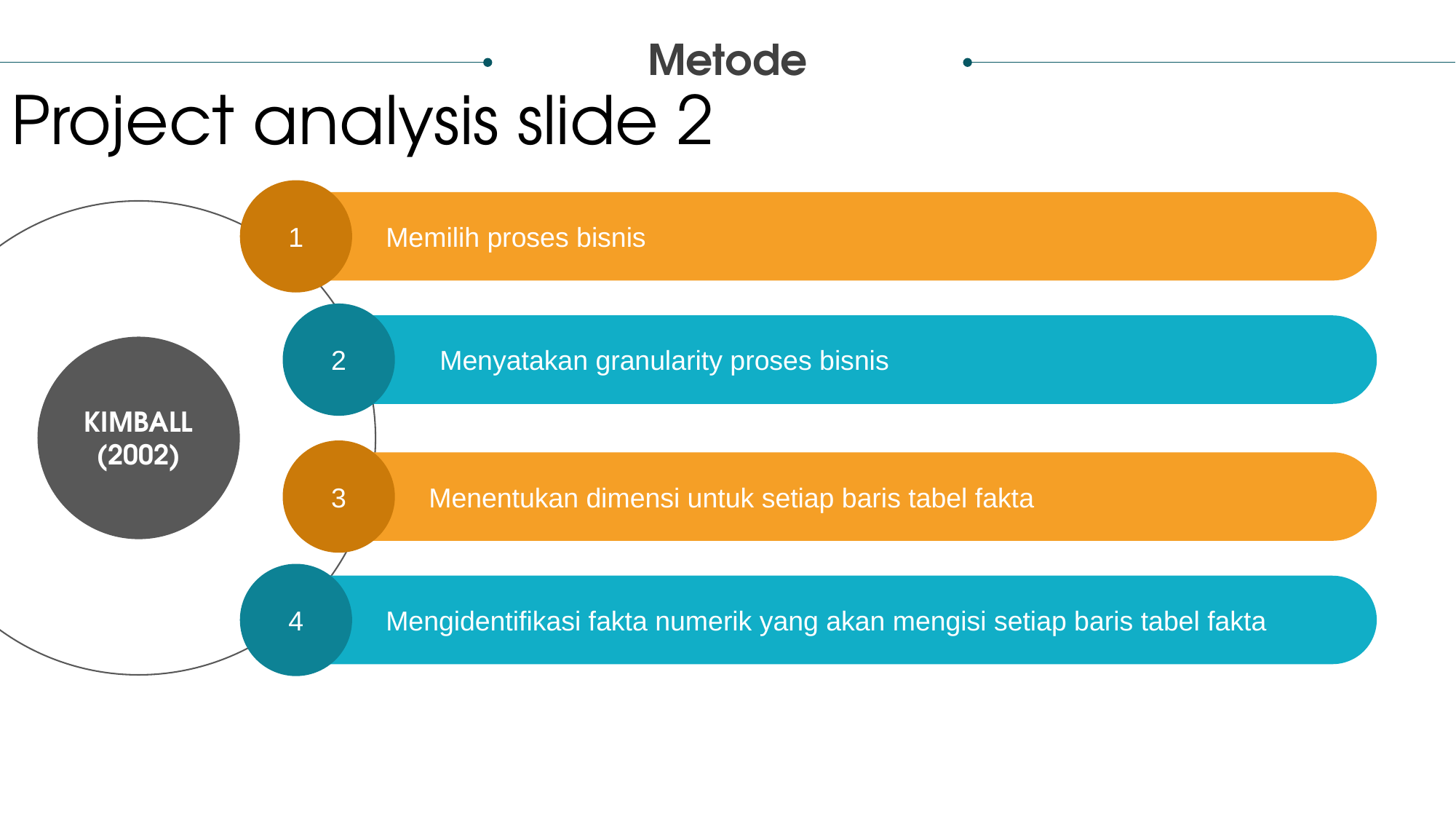

Metode
Project analysis slide 2
1
	Memilih proses bisnis

2
	Menyatakan granularity proses bisnis
KIMBALL
(2002)
3
	Menentukan dimensi untuk setiap baris tabel fakta
4
	Mengidentifikasi fakta numerik yang akan mengisi setiap baris tabel fakta